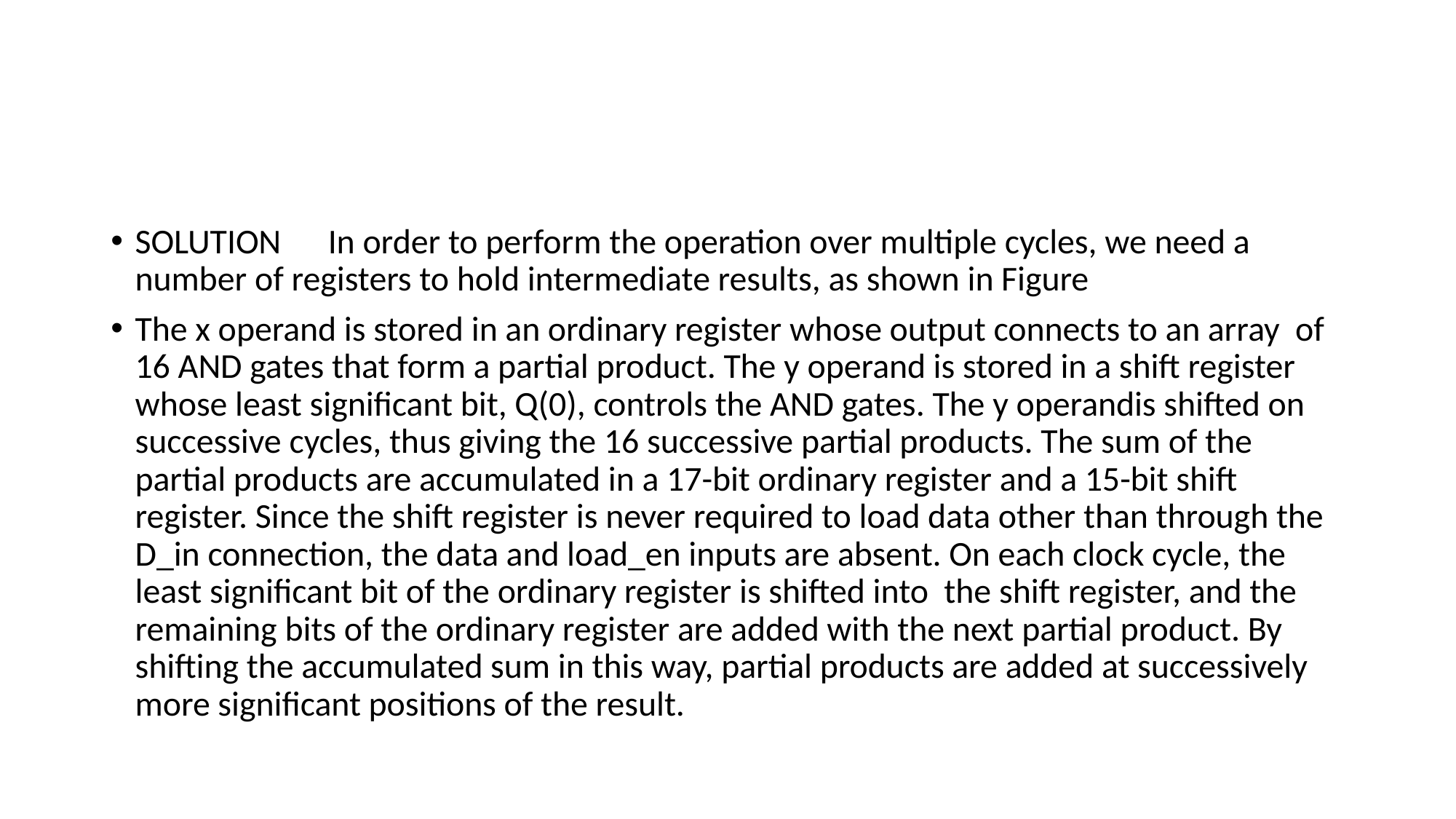

#
solution      In order to perform the operation over multiple cycles, we need a number of registers to hold intermediate results, as shown in Figure
The x operand is stored in an ordinary register whose output connects to an array  of 16 AND gates that form a partial product. The y operand is stored in a shift register whose least significant bit, Q(0), controls the AND gates. The y operandis shifted on successive cycles, thus giving the 16 successive partial products. The sum of the partial products are accumulated in a 17-bit ordinary register and a 15-bit shift register. Since the shift register is never required to load data other than through the D_in connection, the data and load_en inputs are absent. On each clock cycle, the least significant bit of the ordinary register is shifted into  the shift register, and the remaining bits of the ordinary register are added with the next partial product. By shifting the accumulated sum in this way, partial products are added at successively more significant positions of the result.